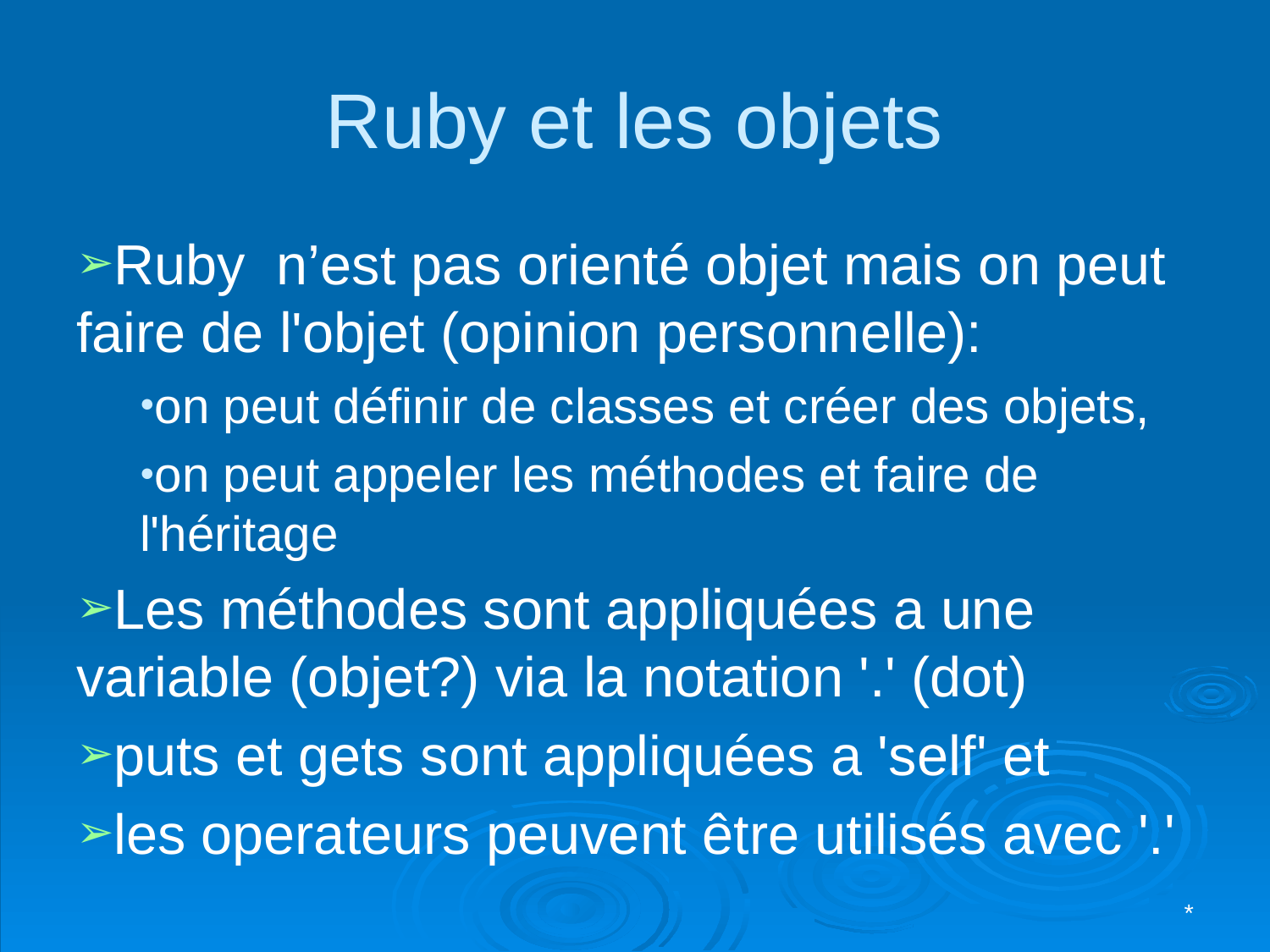

# Ruby et les objets
Ruby  n’est pas orienté objet mais on peut faire de l'objet (opinion personnelle):
on peut définir de classes et créer des objets,
on peut appeler les méthodes et faire de l'héritage
Les méthodes sont appliquées a une variable (objet?) via la notation '.' (dot)
puts et gets sont appliquées a 'self' et
les operateurs peuvent être utilisés avec '.'
*